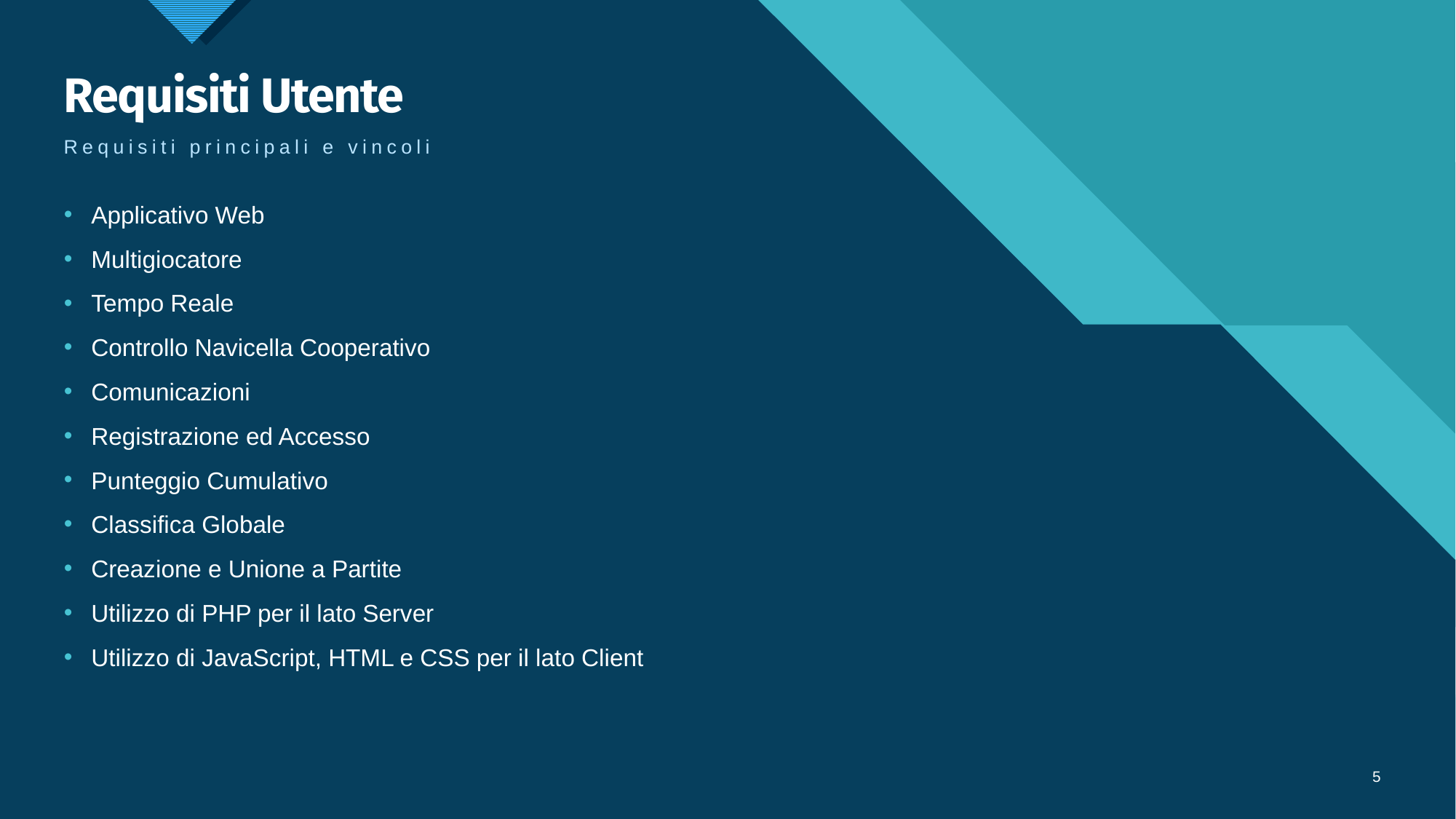

# Requisiti Utente

Requisiti principali e vincoli

Applicativo Web
Multigiocatore
Tempo Reale
Controllo Navicella Cooperativo
Comunicazioni
Registrazione ed Accesso
Punteggio Cumulativo
Classifica Globale
Creazione e Unione a Partite
Utilizzo di PHP per il lato Server
Utilizzo di JavaScript, HTML e CSS per il lato Client
5